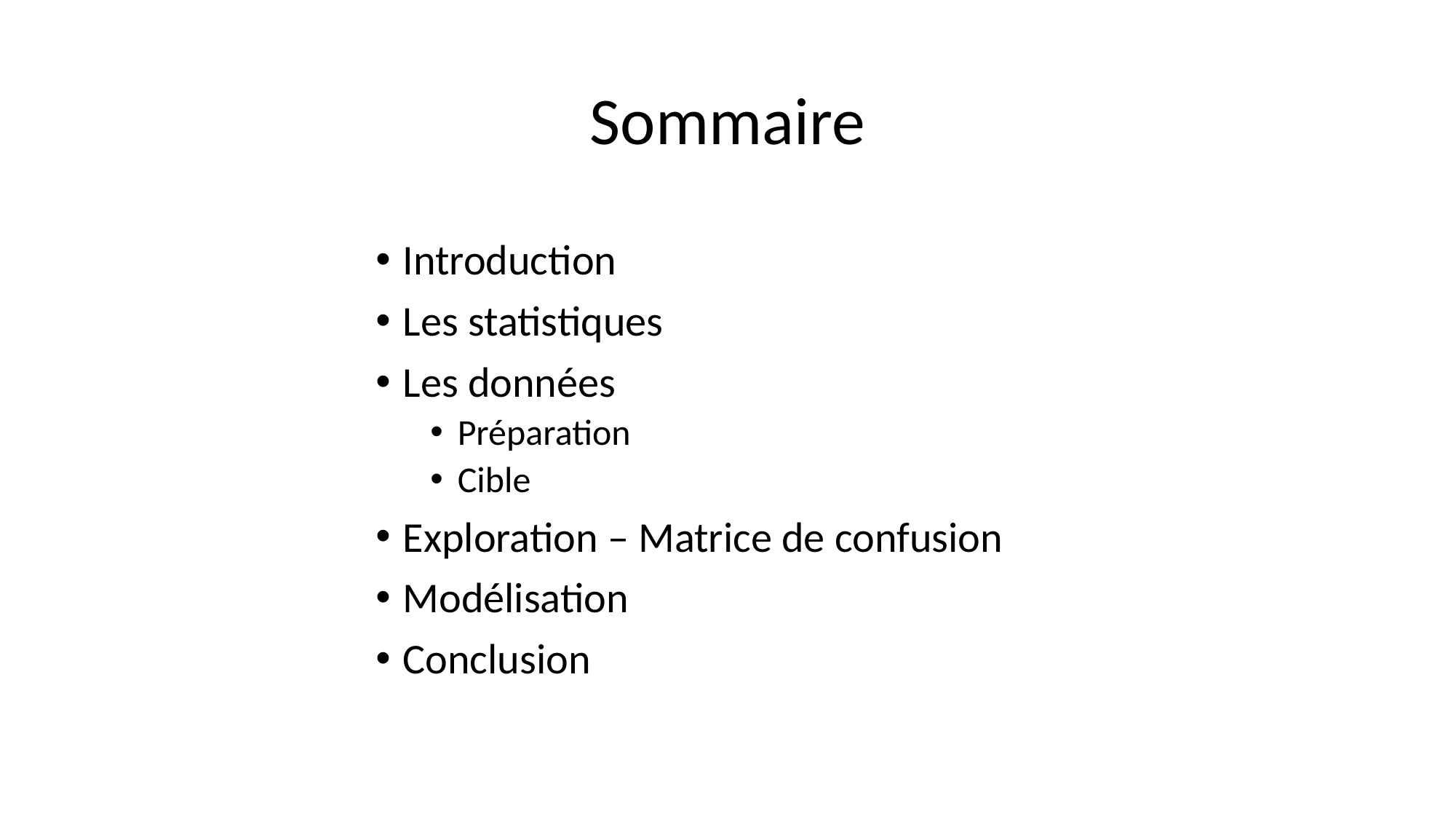

# Sommaire
Introduction
Les statistiques
Les données
Préparation
Cible
Exploration – Matrice de confusion
Modélisation
Conclusion